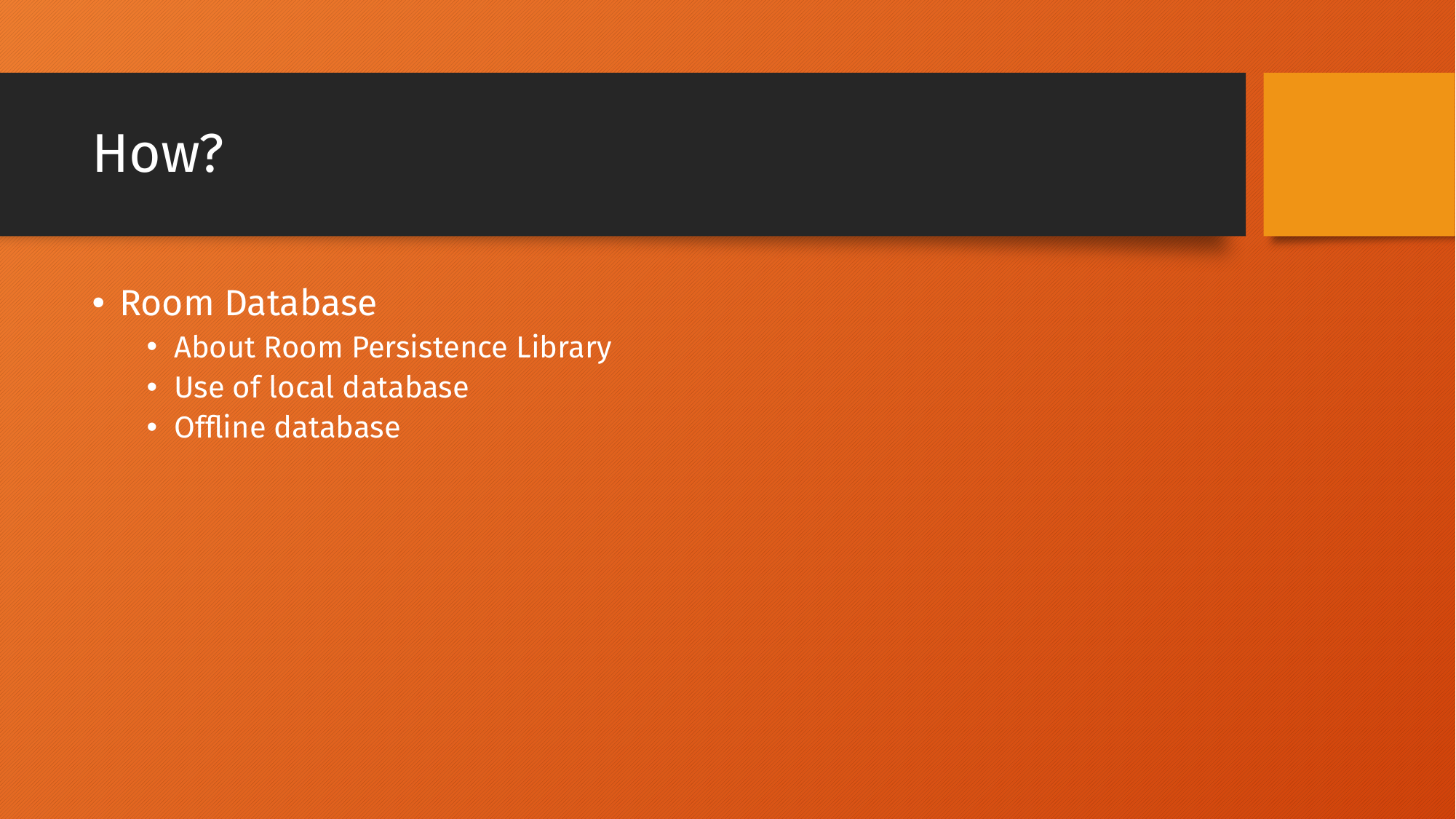

# How?
Room Database
About Room Persistence Library
Use of local database
Offline database